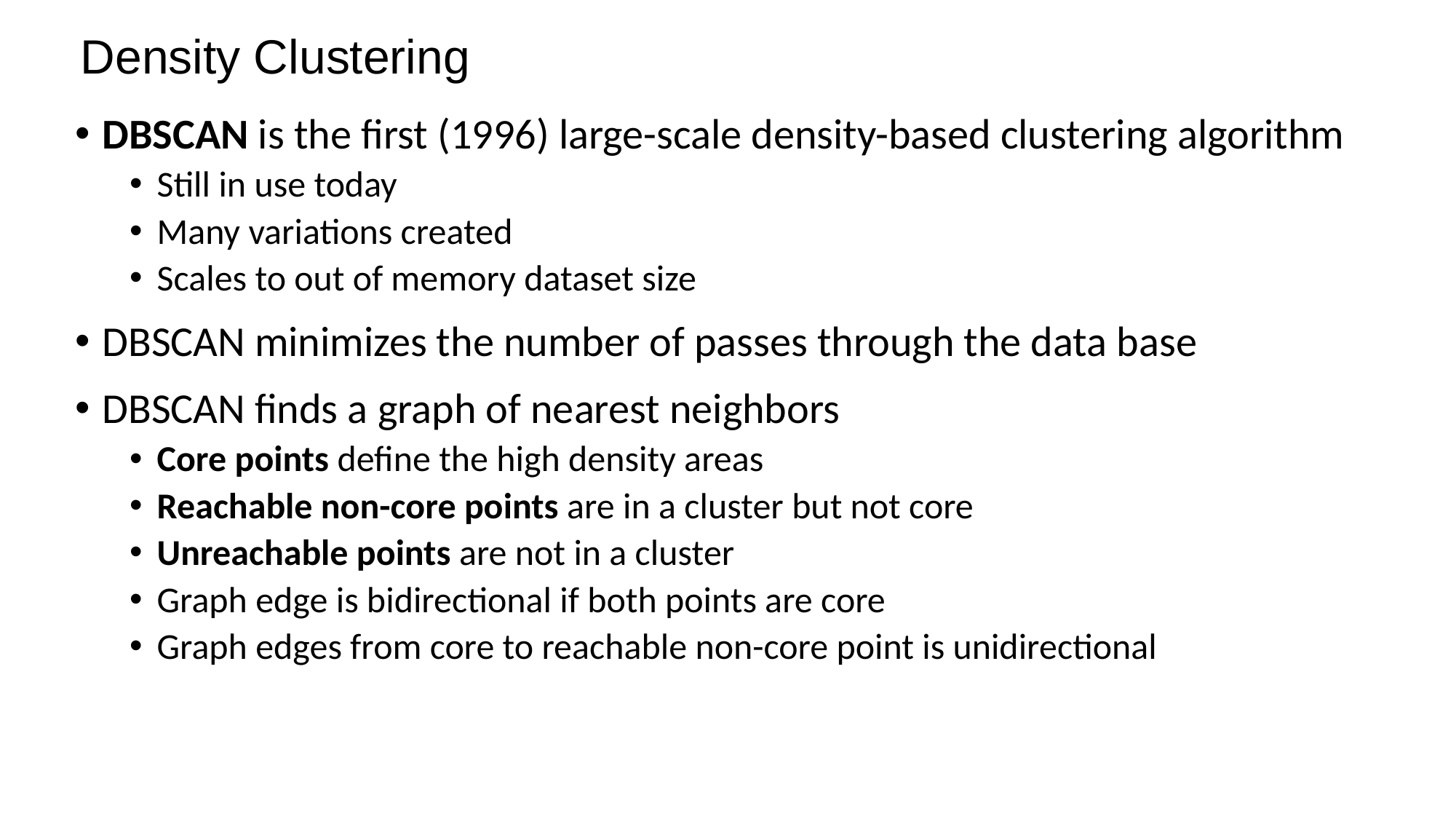

# Density Clustering
DBSCAN is the first (1996) large-scale density-based clustering algorithm
Still in use today
Many variations created
Scales to out of memory dataset size
DBSCAN minimizes the number of passes through the data base
DBSCAN finds a graph of nearest neighbors
Core points define the high density areas
Reachable non-core points are in a cluster but not core
Unreachable points are not in a cluster
Graph edge is bidirectional if both points are core
Graph edges from core to reachable non-core point is unidirectional